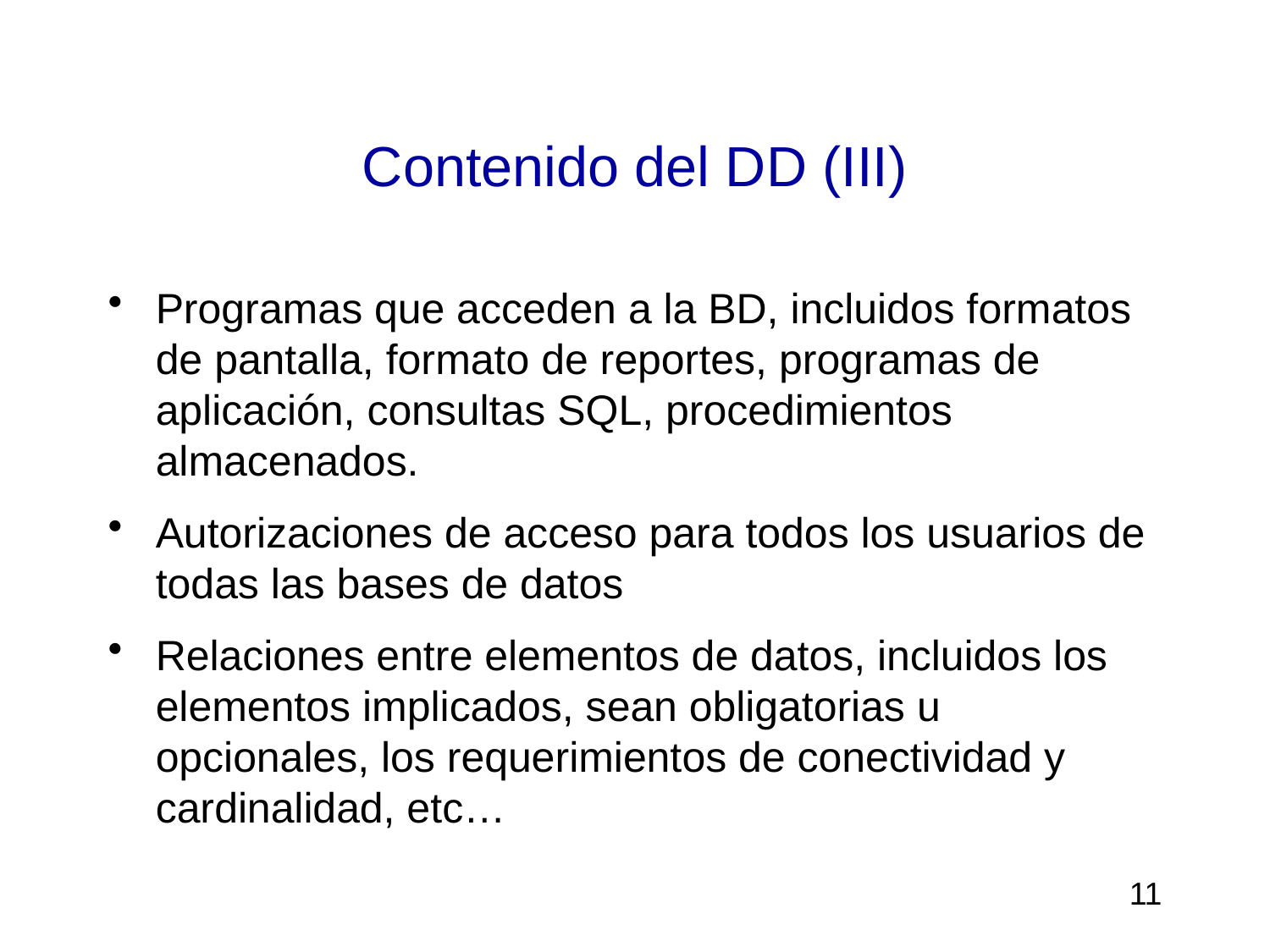

# Contenido del DD (III)
Programas que acceden a la BD, incluidos formatos de pantalla, formato de reportes, programas de aplicación, consultas SQL, procedimientos almacenados.
Autorizaciones de acceso para todos los usuarios de todas las bases de datos
Relaciones entre elementos de datos, incluidos los elementos implicados, sean obligatorias u opcionales, los requerimientos de conectividad y cardinalidad, etc…